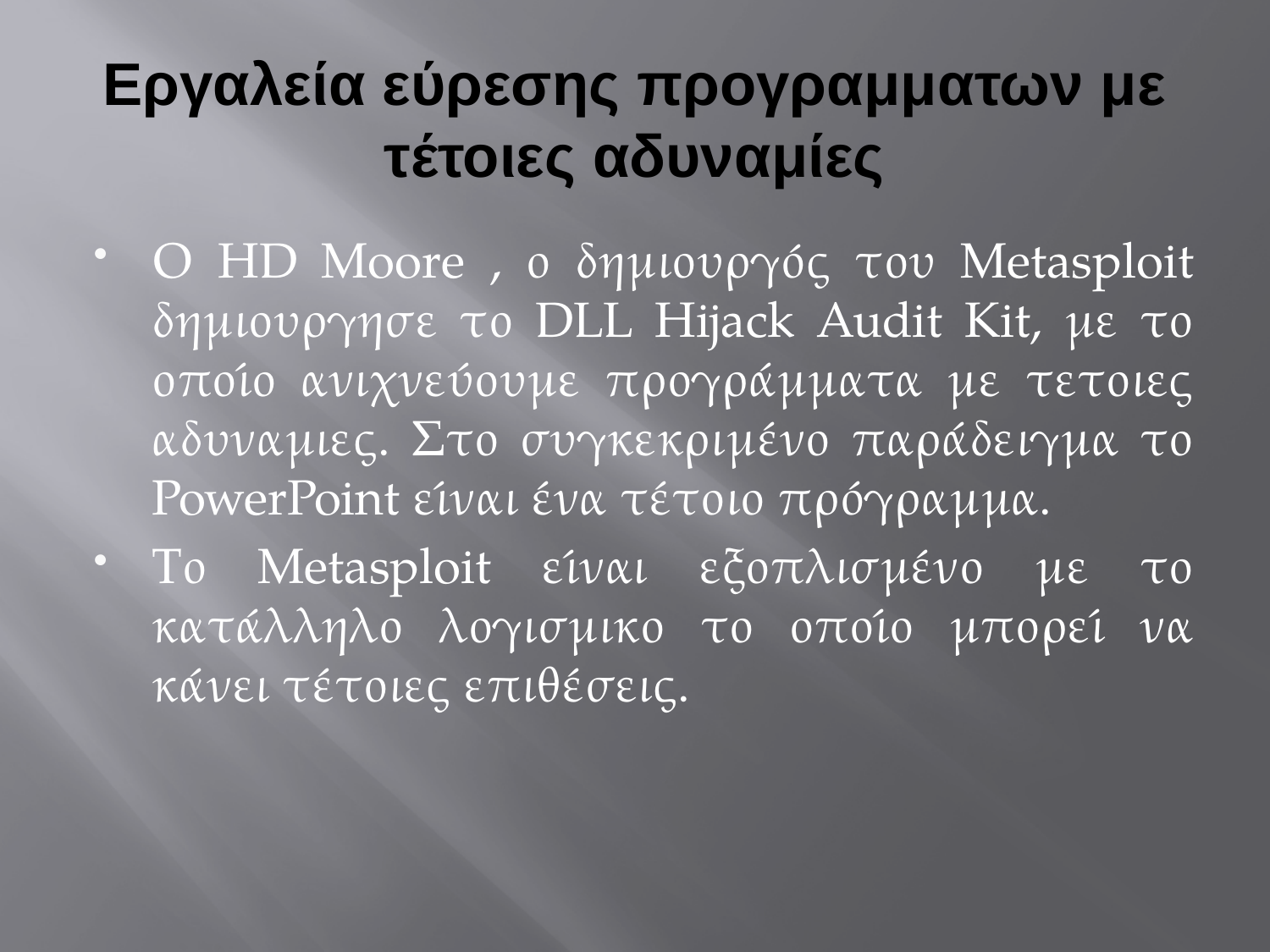

# Εργαλεία εύρεσης προγραμματων με τέτοιες αδυναμίες
Ο HD Moore , ο δημιουργός του Metasploit δημιουργησε το DLL Hijack Audit Kit, με το οποίο ανιχνεύουμε προγράμματα με τετοιες αδυναμιες. Στο συγκεκριμένο παράδειγμα το PowerPoint είναι ένα τέτοιο πρόγραμμα.
Το Metasploit είναι εξοπλισμένο με το κατάλληλο λογισμικο το οποίο μπορεί να κάνει τέτοιες επιθέσεις.